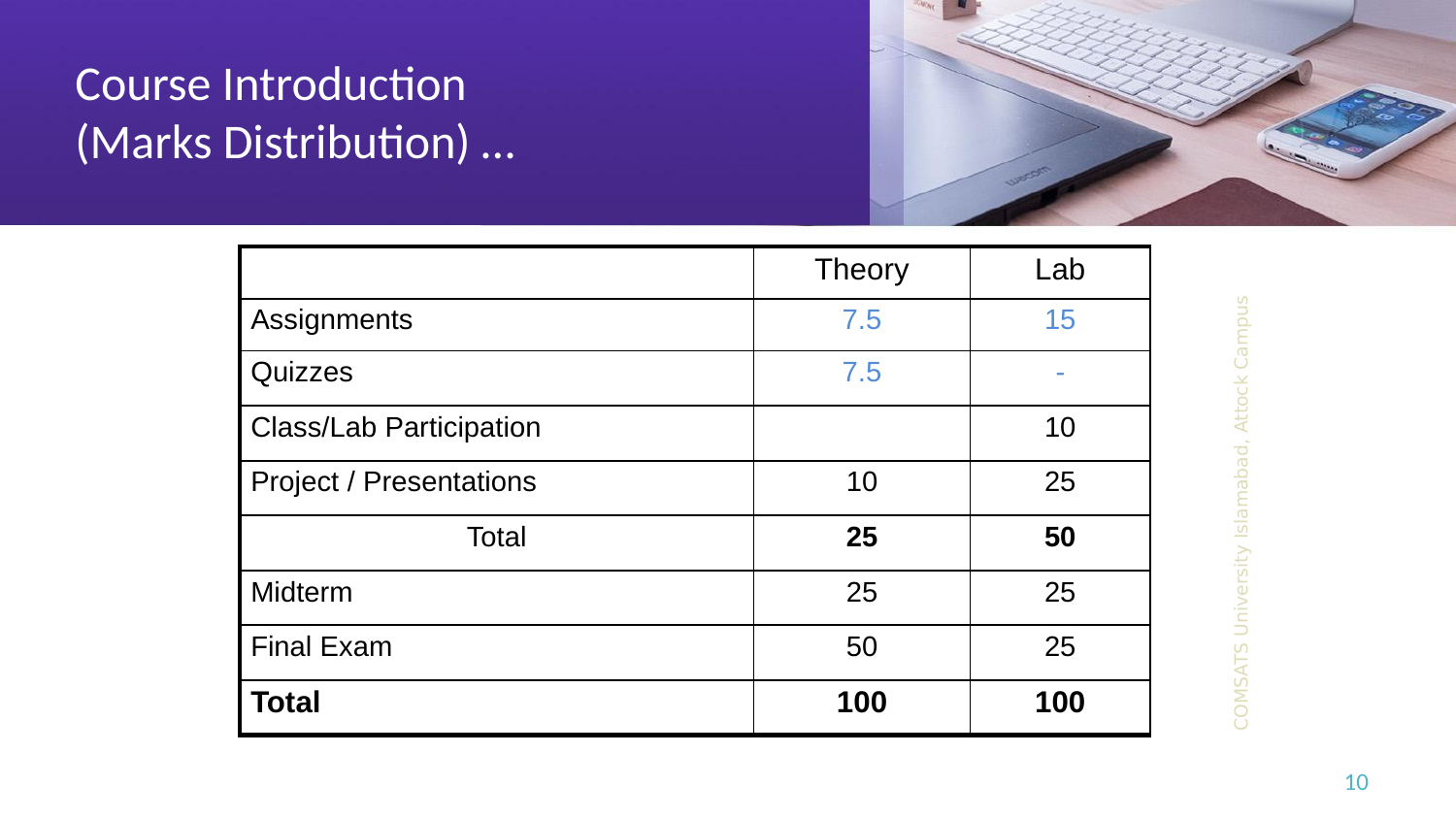

# Course Introduction (Marks Distribution) …
|  | Theory | Lab |
| --- | --- | --- |
| Assignments | 7.5 | 15 |
| Quizzes | 7.5 | - |
| Class/Lab Participation |  | 10 |
| Project / Presentations | 10 | 25 |
| Total | 25 | 50 |
| Midterm | 25 | 25 |
| Final Exam | 50 | 25 |
| Total | 100 | 100 |
COMSATS University Islamabad, Attock Campus
10